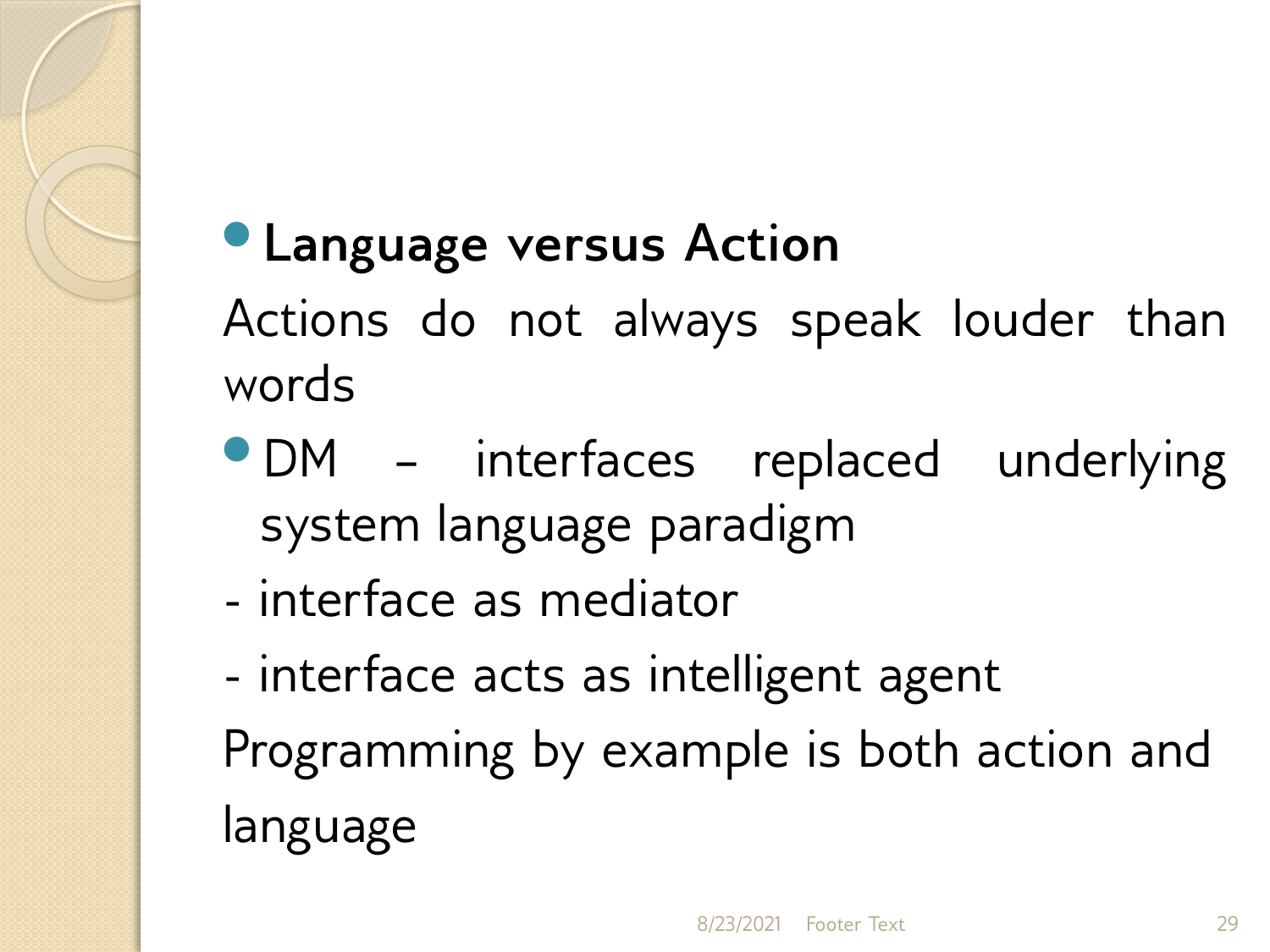

#
Language versus Action
Actions do not always speak louder than words
DM – interfaces replaced underlying system language paradigm
- interface as mediator
- interface acts as intelligent agent
Programming by example is both action and
language
8/23/2021
Footer Text
29